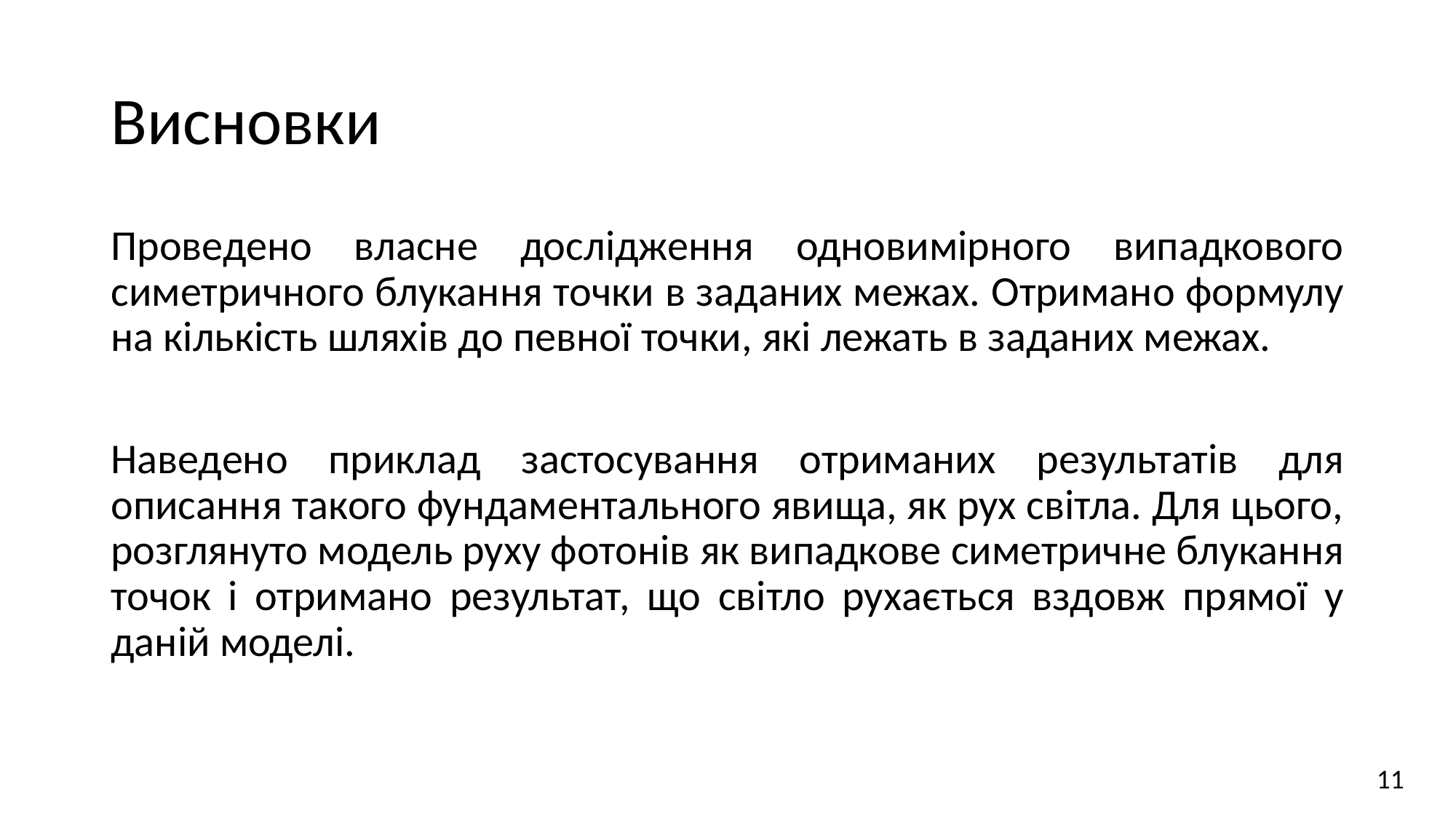

# Висновки
Проведено власне дослідження одновимірного випадкового симетричного блукання точки в заданих межах. Отримано формулу на кількість шляхів до певної точки, які лежать в заданих межах.

Наведено приклад застосування отриманих результатів для описання такого фундаментального явища, як рух світла. Для цього, розглянуто модель руху фотонів як випадкове симетричне блукання точок і отримано результат, що світло рухається вздовж прямої у даній моделі.

11